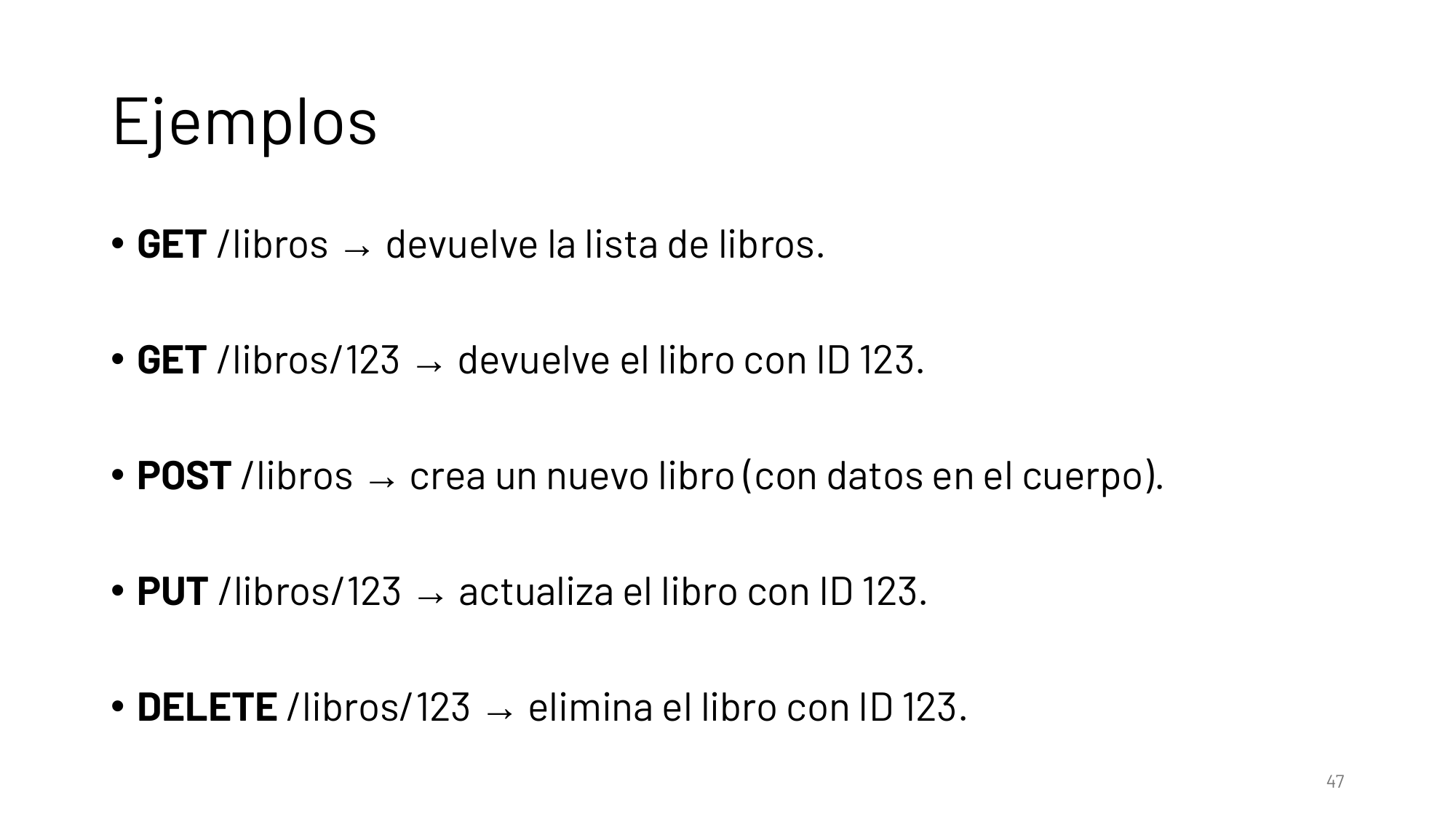

# Ejemplos
GET /libros → devuelve la lista de libros.

GET /libros/123 → devuelve el libro con ID 123.

POST /libros → crea un nuevo libro (con datos en el cuerpo).

PUT /libros/123 → actualiza el libro con ID 123.

DELETE /libros/123 → elimina el libro con ID 123.
47